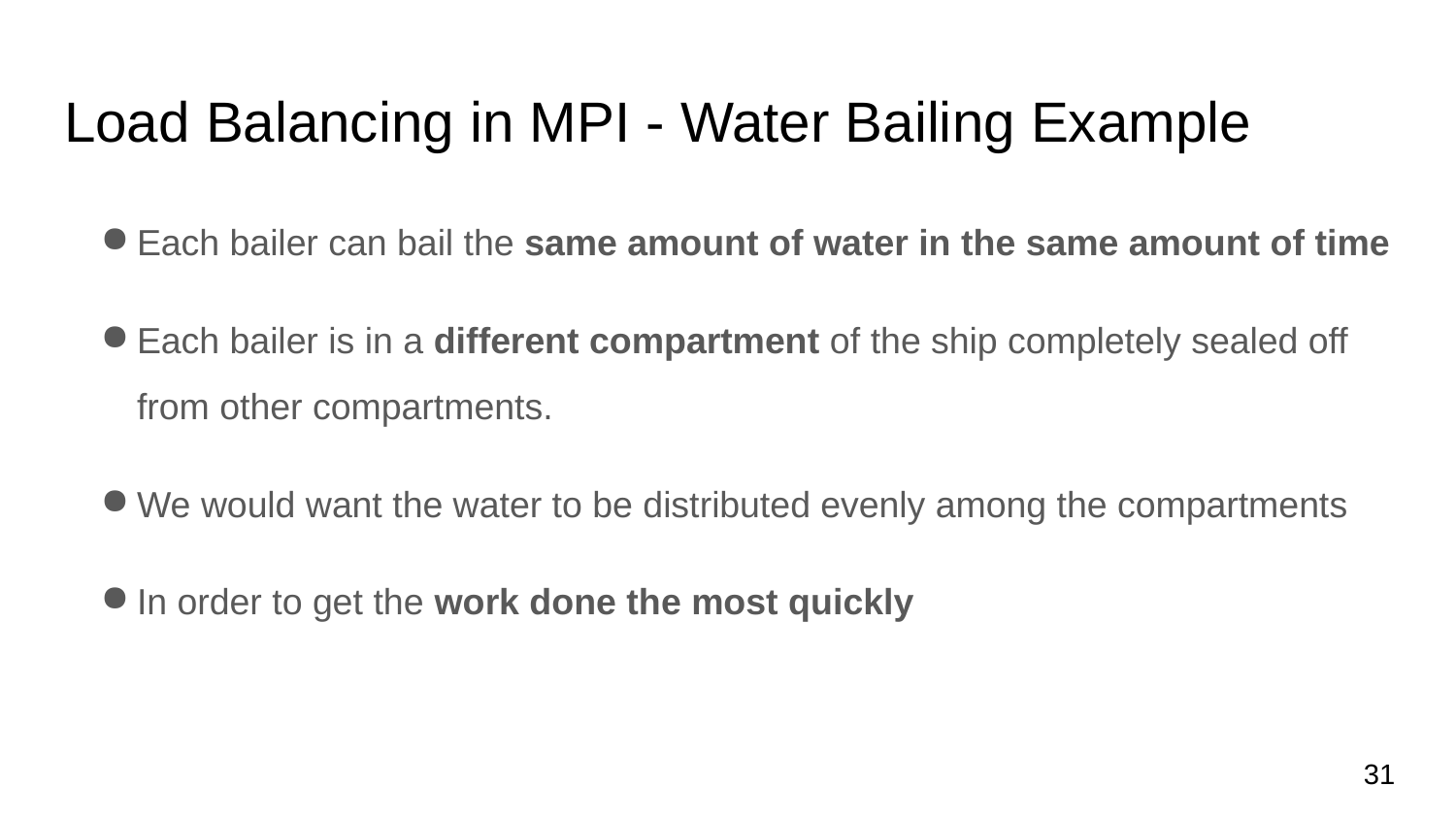

# Load Balancing in MPI - Water Bailing Example
Each bailer can bail the same amount of water in the same amount of time
Each bailer is in a different compartment of the ship completely sealed off from other compartments.
We would want the water to be distributed evenly among the compartments
In order to get the work done the most quickly

31